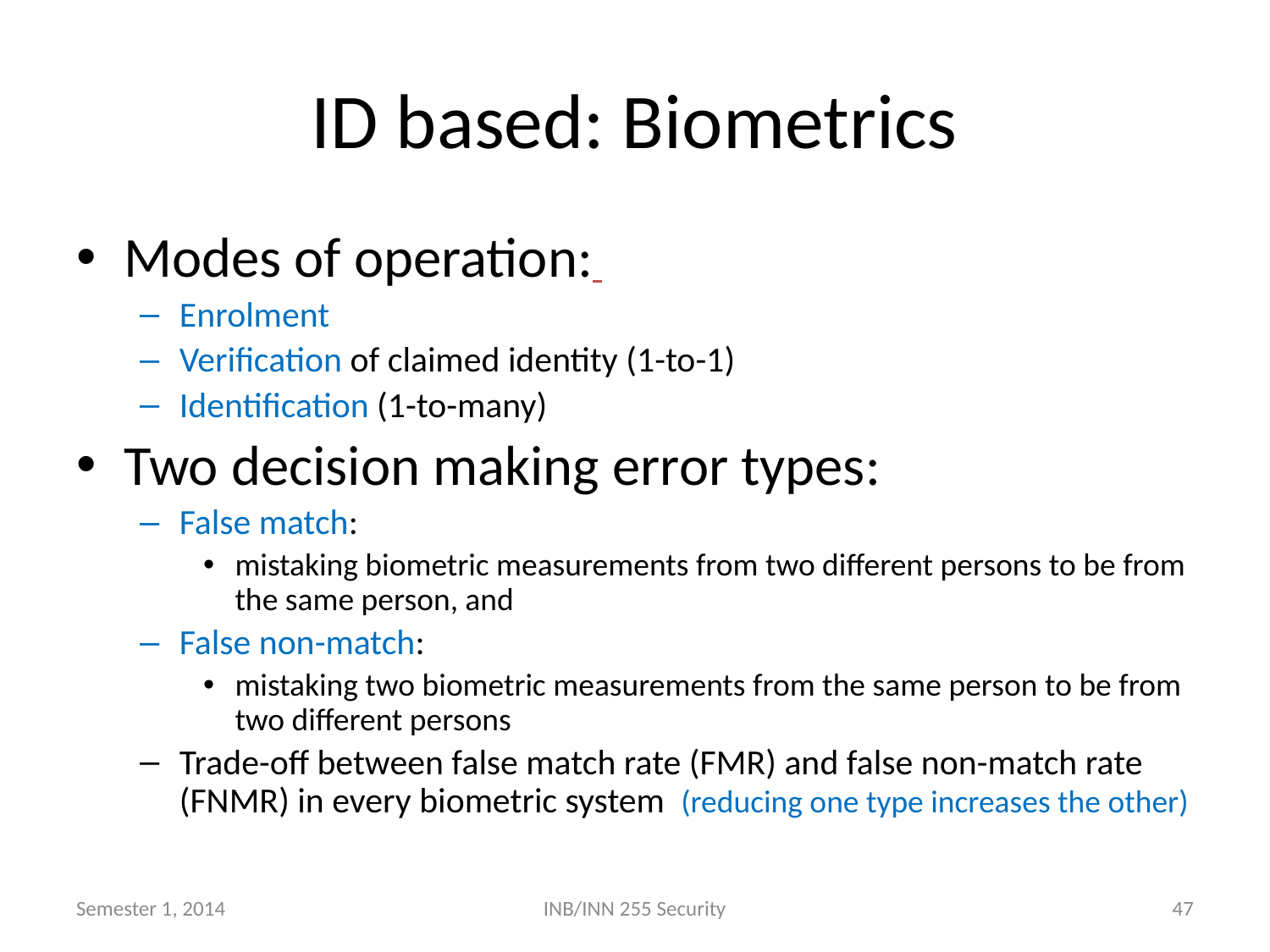

# ID based: Biometrics
Modes of operation:
Enrolment
Verification of claimed identity (1-to-1)
Identification (1-to-many)
Two decision making error types:
False match:
mistaking biometric measurements from two different persons to be from the same person, and
False non-match:
mistaking two biometric measurements from the same person to be from two different persons
Trade-off between false match rate (FMR) and false non-match rate (FNMR) in every biometric system  (reducing one type increases the other)
Semester 1, 2014
INB/INN 255 Security
47